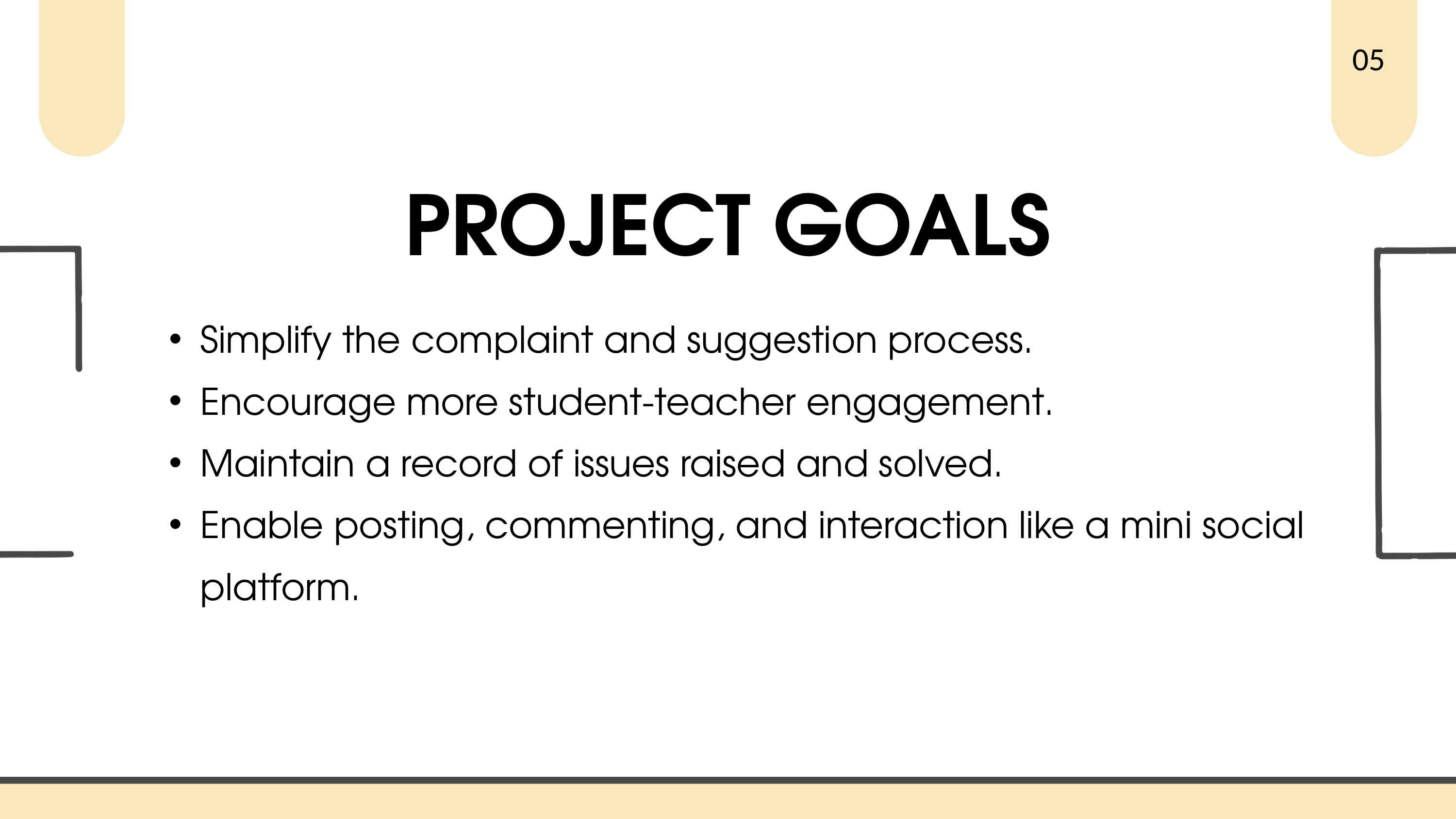

05
PROJECT GOALS

Simplify the complaint and suggestion process.
Encourage more student-teacher engagement.
Maintain a record of issues raised and solved.
Enable posting, commenting, and interaction like a mini social platform.